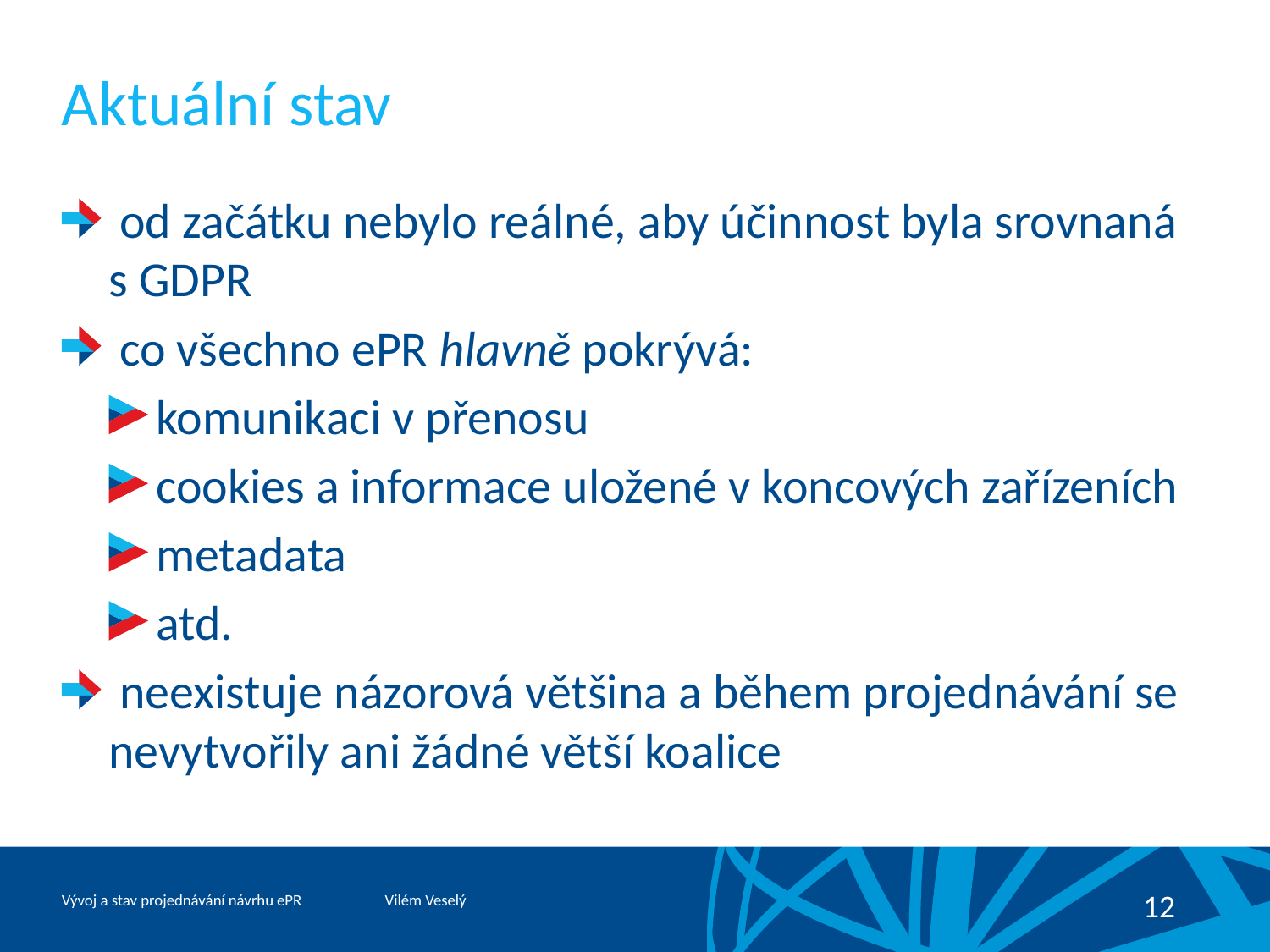

# Aktuální stav
 od začátku nebylo reálné, aby účinnost byla srovnaná s GDPR
 co všechno ePR hlavně pokrývá:
komunikaci v přenosu
cookies a informace uložené v koncových zařízeních
metadata
atd.
 neexistuje názorová většina a během projednávání se nevytvořily ani žádné větší koalice